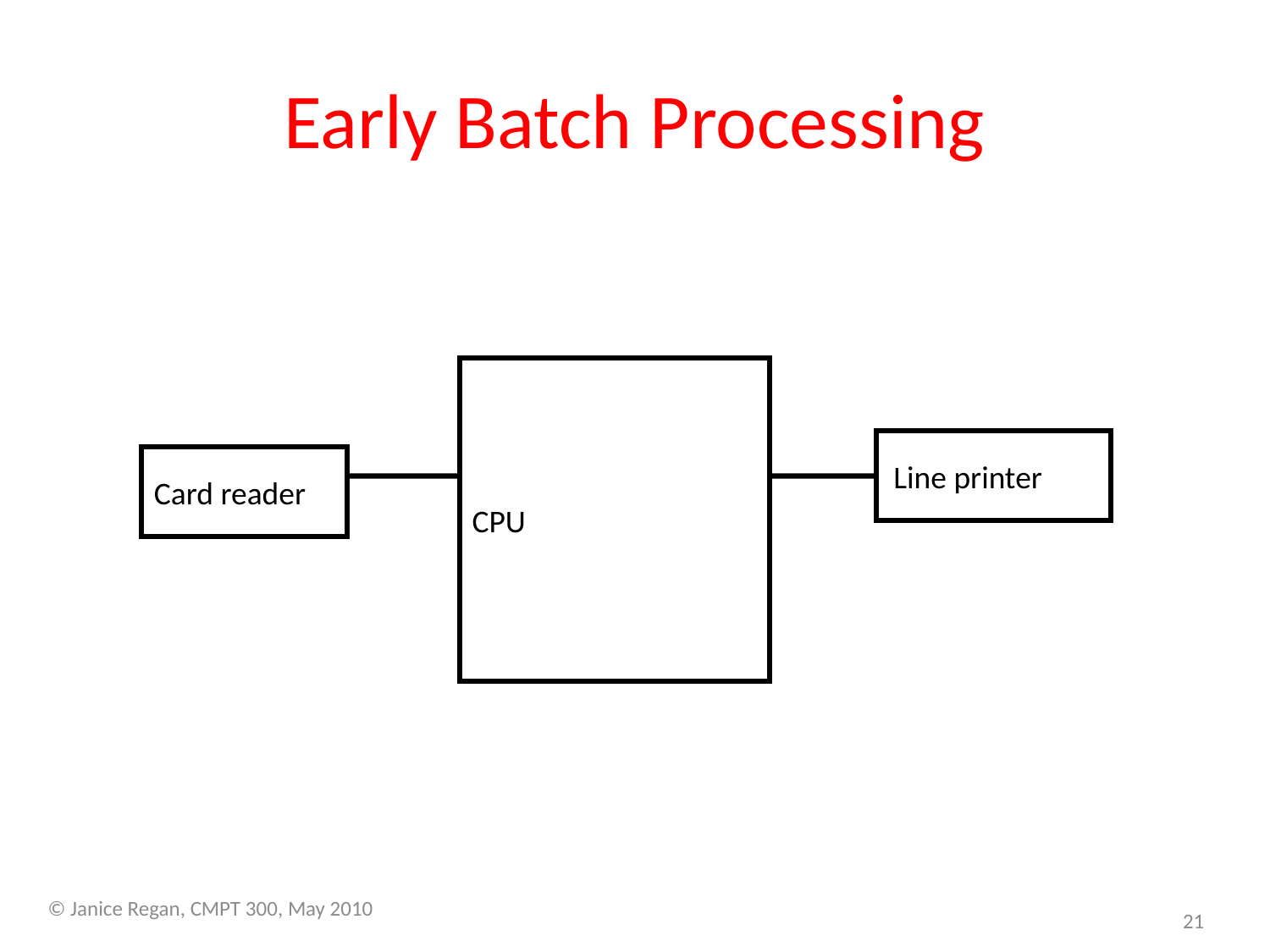

# Early Batch Processing
CPU

Card reader
Line printer

© Janice Regan, CMPT 300, May 2010
21